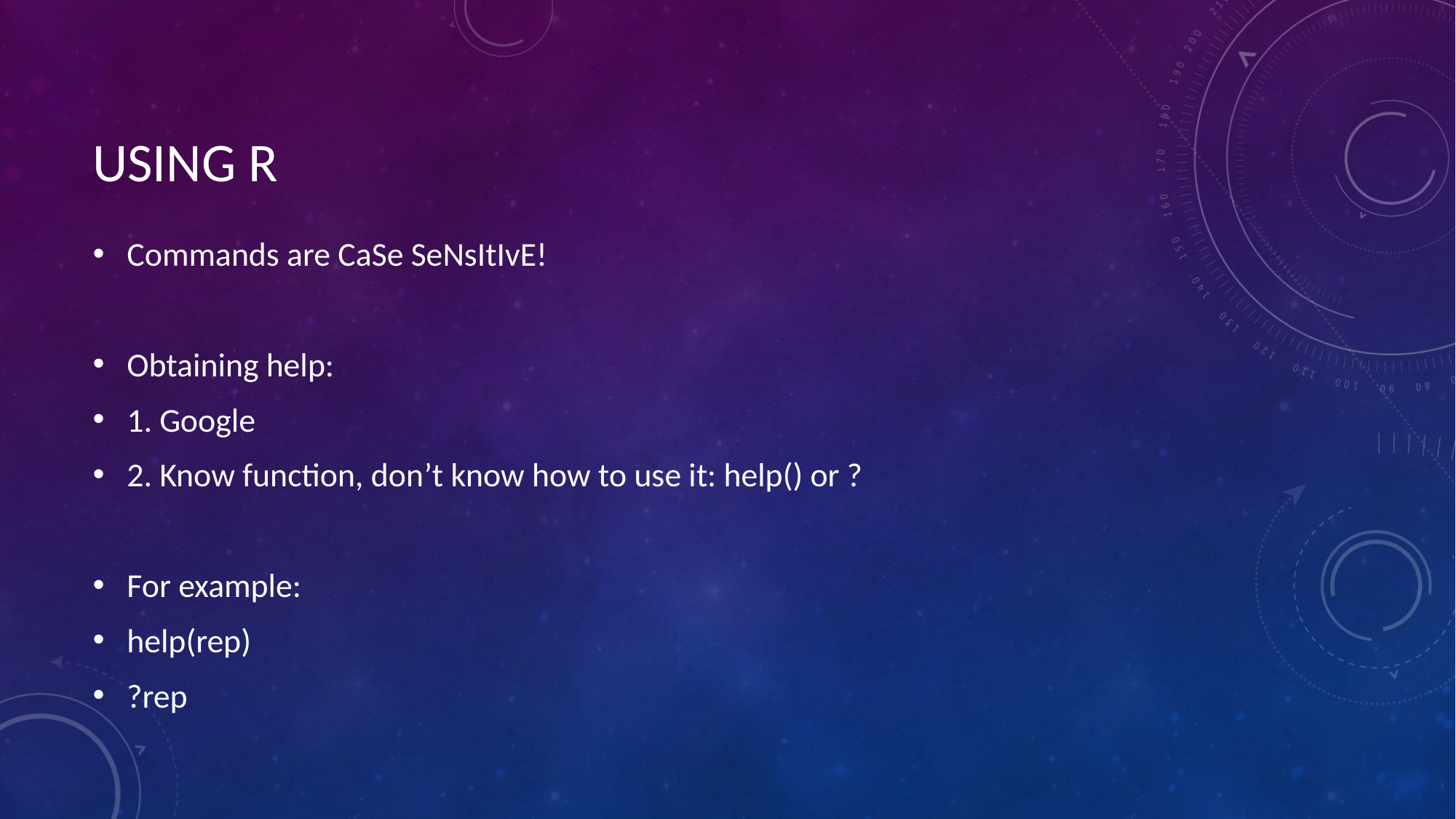

# Using R
Commands are CaSe SeNsItIvE!

Obtaining help:
1. Google
2. Know function, don’t know how to use it: help() or ?

For example:
help(rep)
?rep